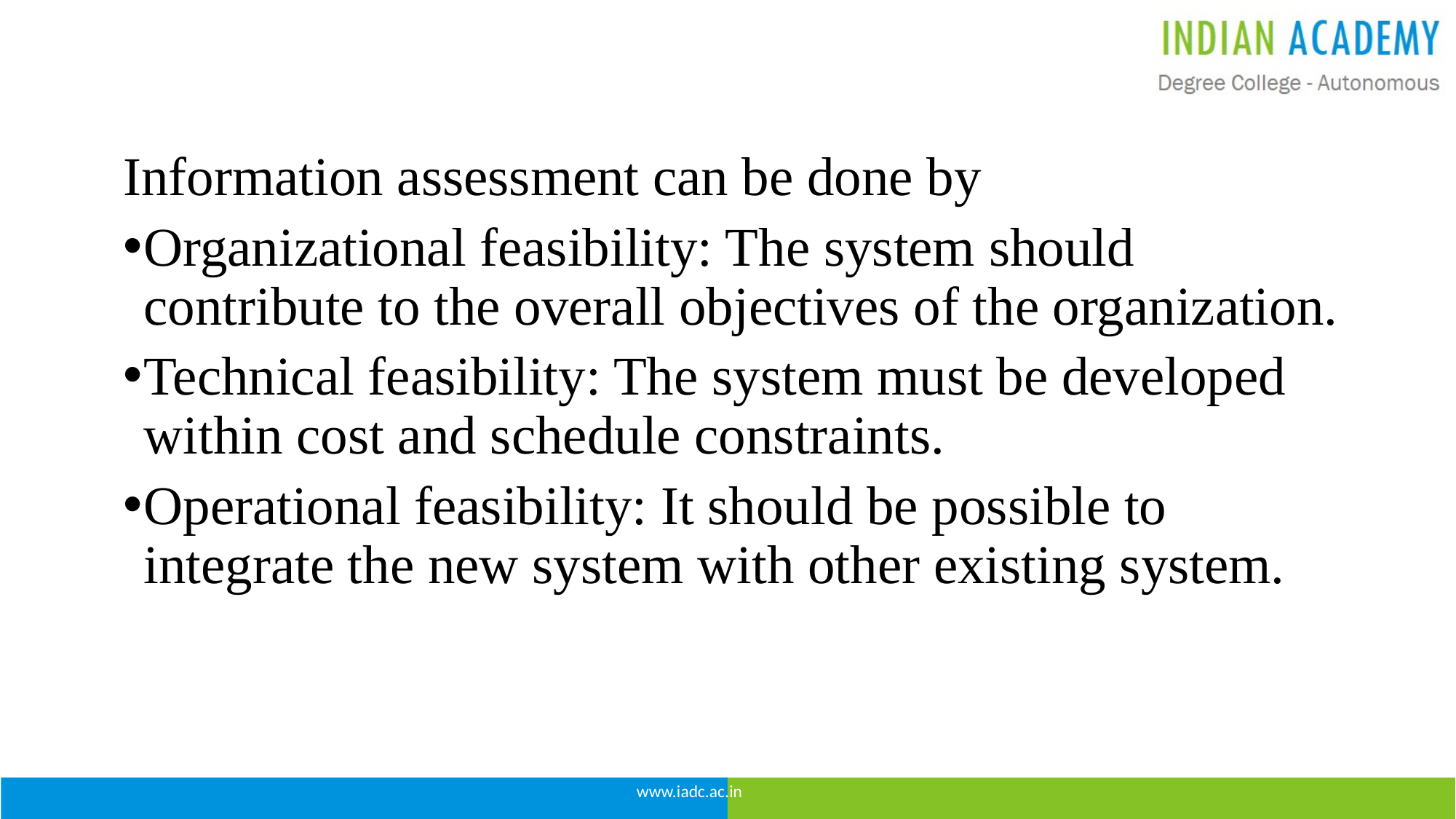

Information assessment can be done by
Organizational feasibility: The system should contribute to the overall objectives of the organization.
Technical feasibility: The system must be developed within cost and schedule constraints.
Operational feasibility: It should be possible to integrate the new system with other existing system.